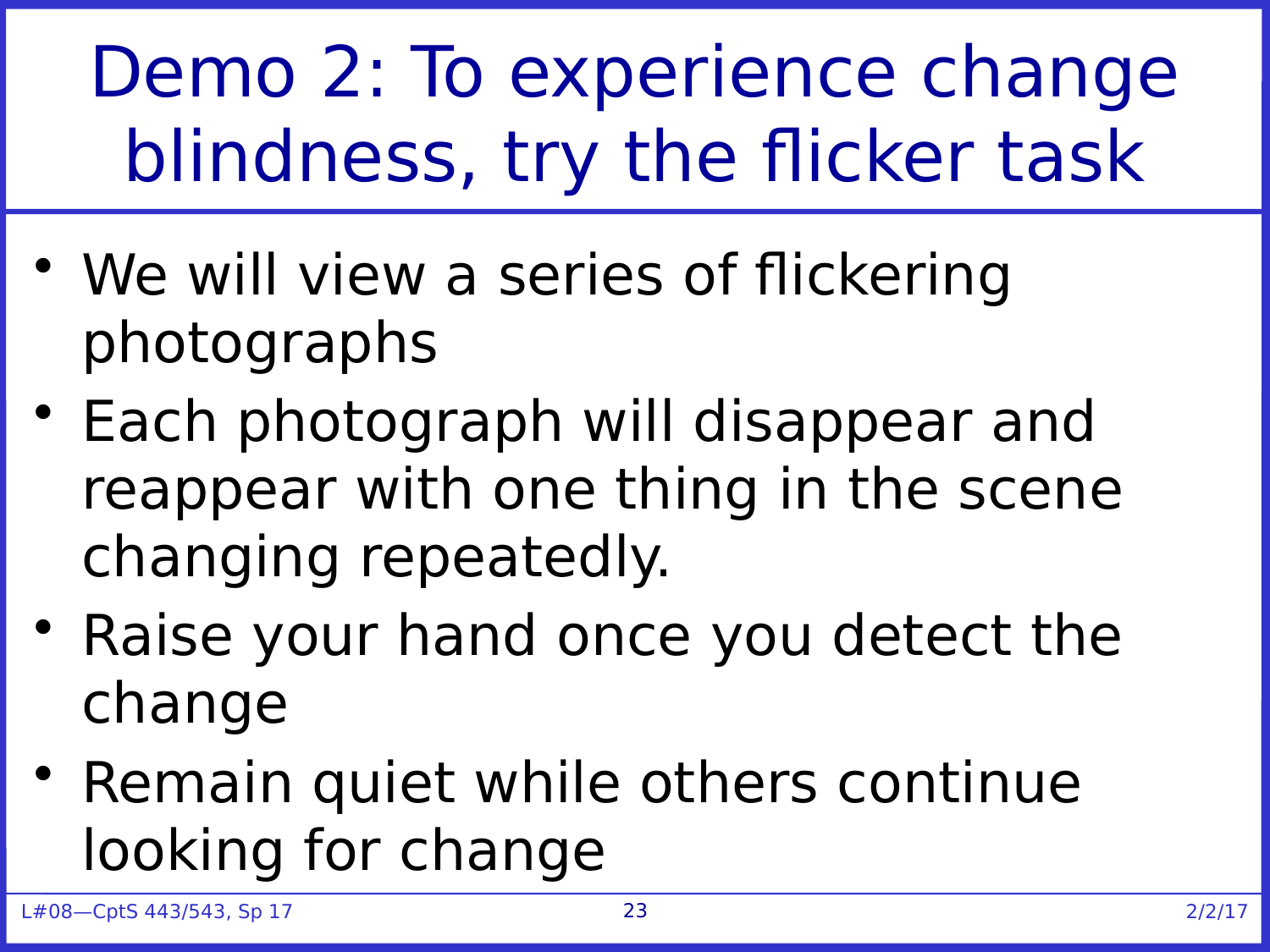

# Demo 2: To experience change blindness, try the flicker task
We will view a series of flickering photographs
Each photograph will disappear and reappear with one thing in the scene changing repeatedly.
Raise your hand once you detect the change
Remain quiet while others continue looking for change
23